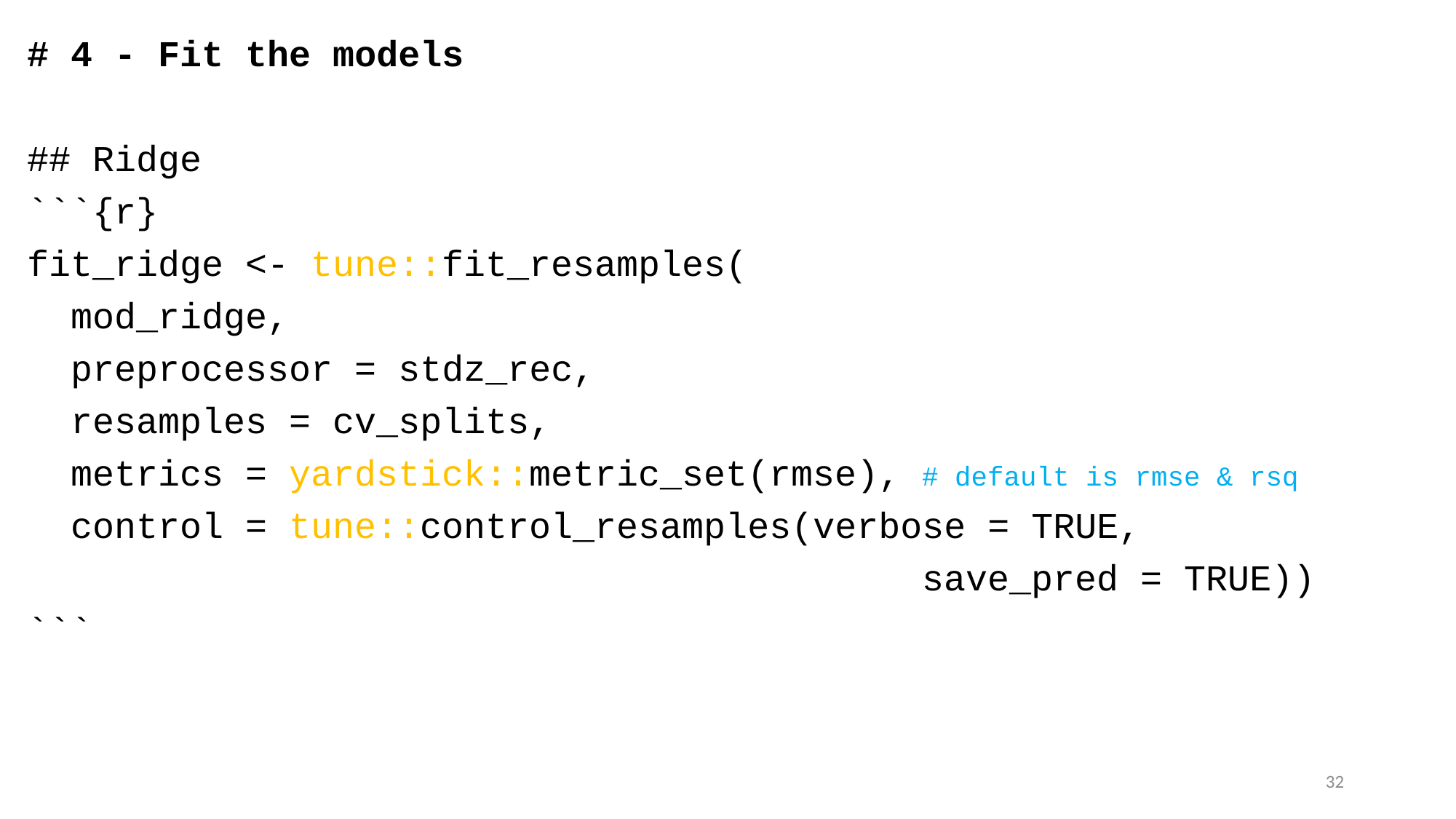

# 4 - Fit the models

## Ridge
```{r}
fit_ridge <- tune::fit_resamples(
  mod_ridge,
  preprocessor = stdz_rec,
  resamples = cv_splits,
  metrics = yardstick::metric_set(rmse), # default is rmse & rsq
  control = tune::control_resamples(verbose = TRUE,
                              		 save_pred = TRUE))
```
32